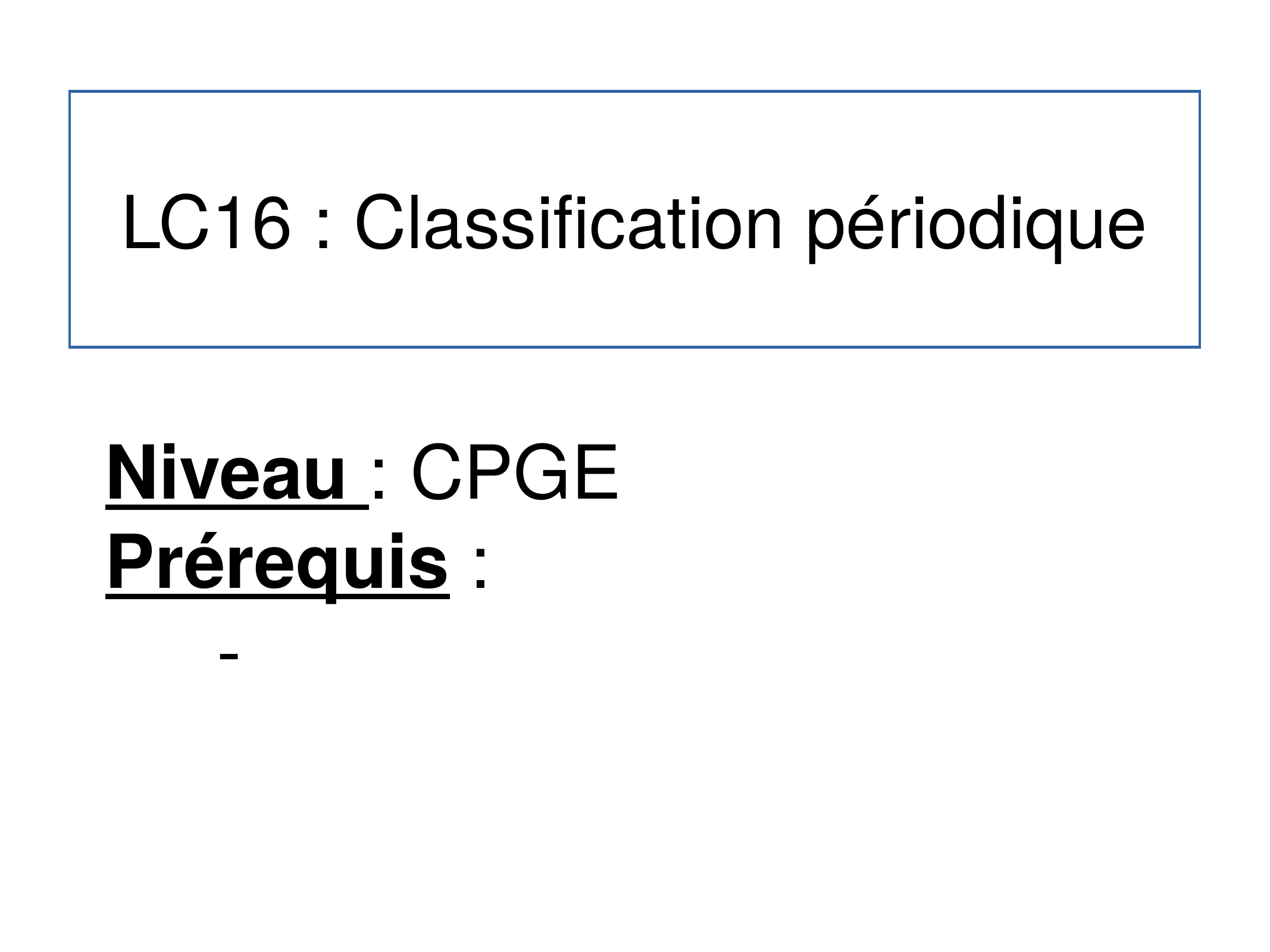

# LC16 : Classification périodique
Niveau : CPGE
Prérequis :
-
1